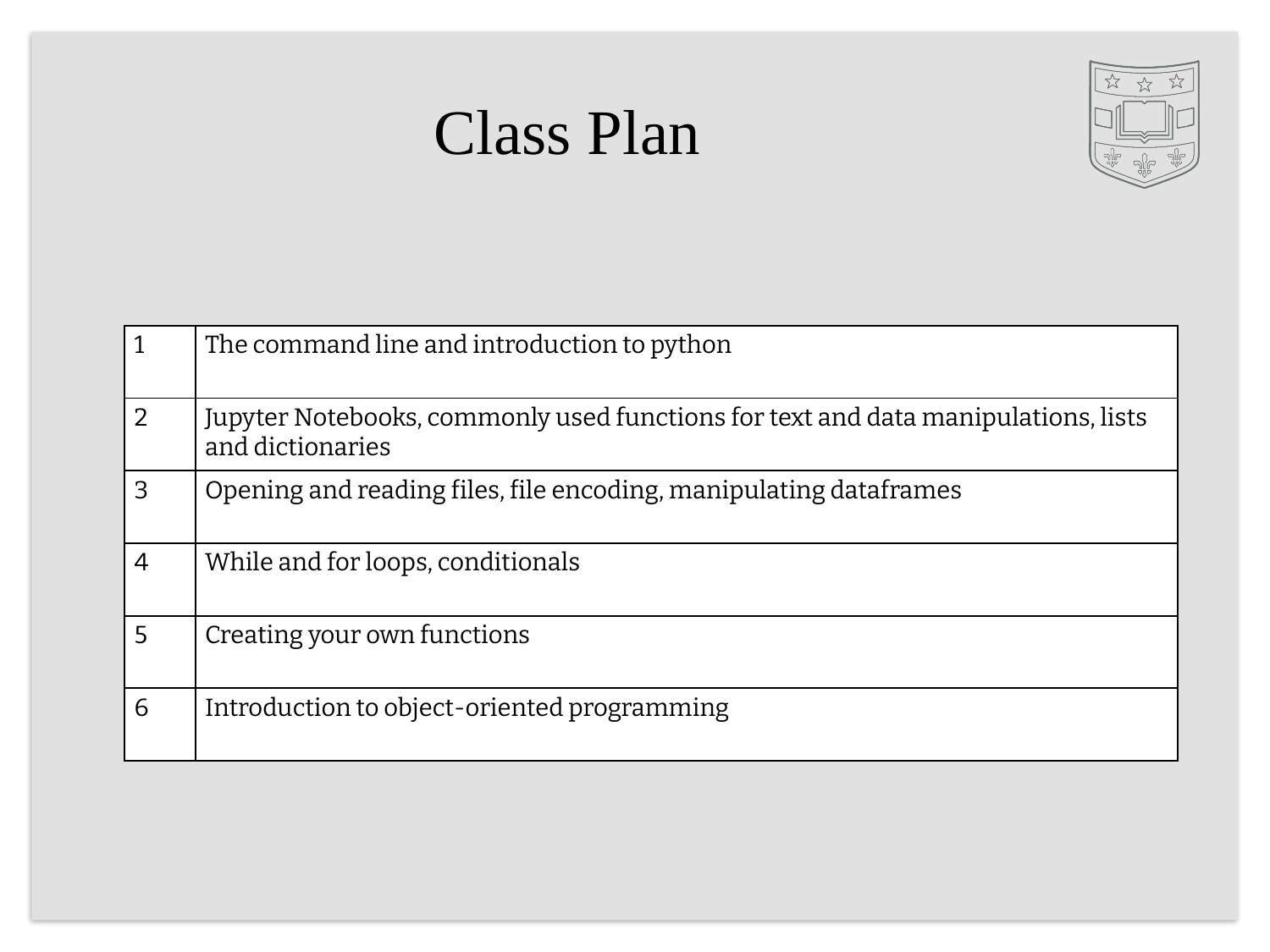

# Class Plan
| 1 | The command line and introduction to python |
| --- | --- |
| 2 | Jupyter Notebooks, commonly used functions for text and data manipulations, lists and dictionaries |
| 3 | Opening and reading files, file encoding, manipulating dataframes |
| 4 | While and for loops, conditionals |
| 5 | Creating your own functions |
| 6 | Introduction to object-oriented programming |